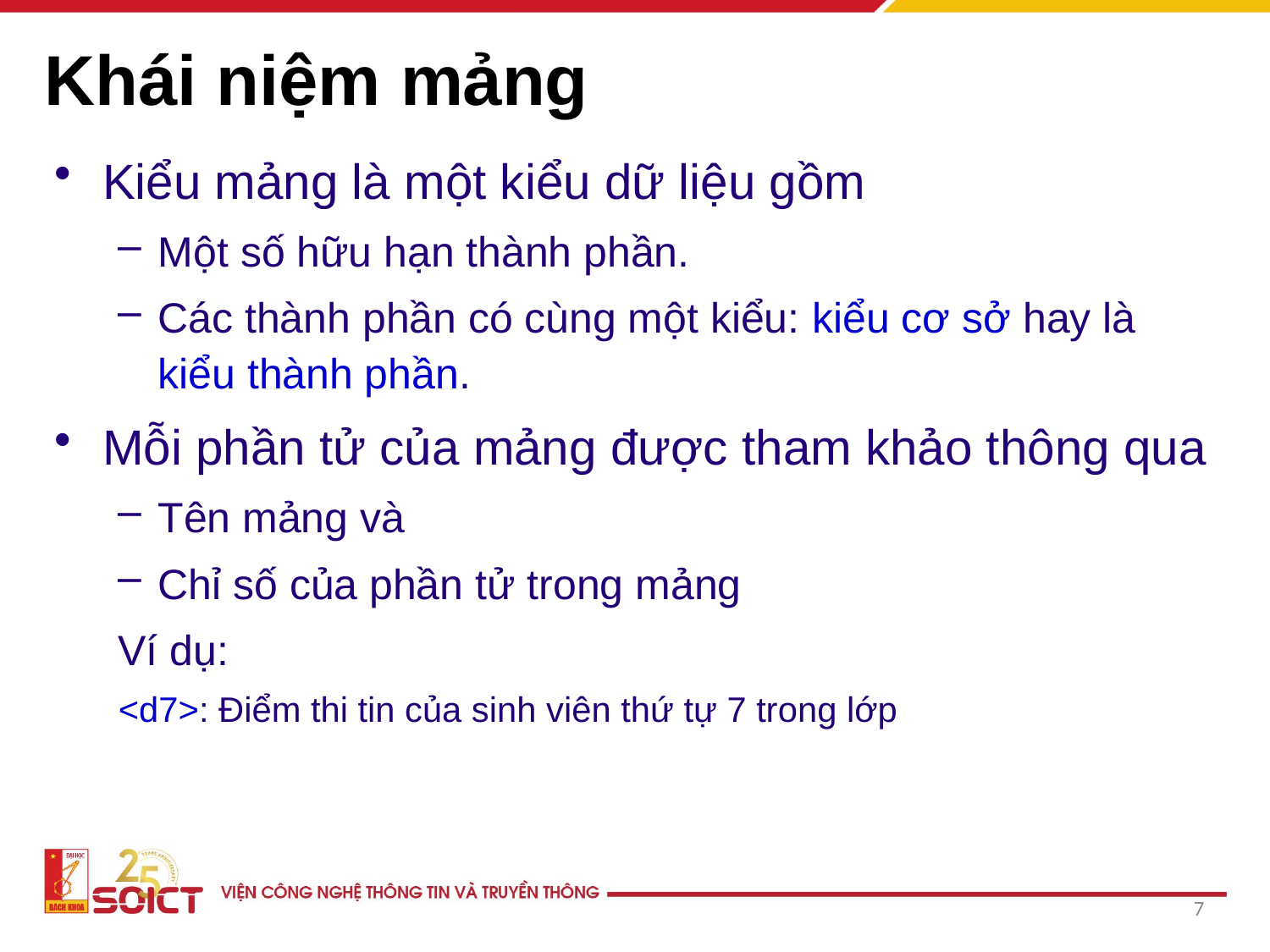

# Khái niệm mảng
Kiểu mảng là một kiểu dữ liệu gồm
Một số hữu hạn thành phần.
Các thành phần có cùng một kiểu: kiểu cơ sở hay là kiểu thành phần.
Mỗi phần tử của mảng được tham khảo thông qua
Tên mảng và
Chỉ số của phần tử trong mảng
Ví dụ:
<d7>: Điểm thi tin của sinh viên thứ tự 7 trong lớp
7